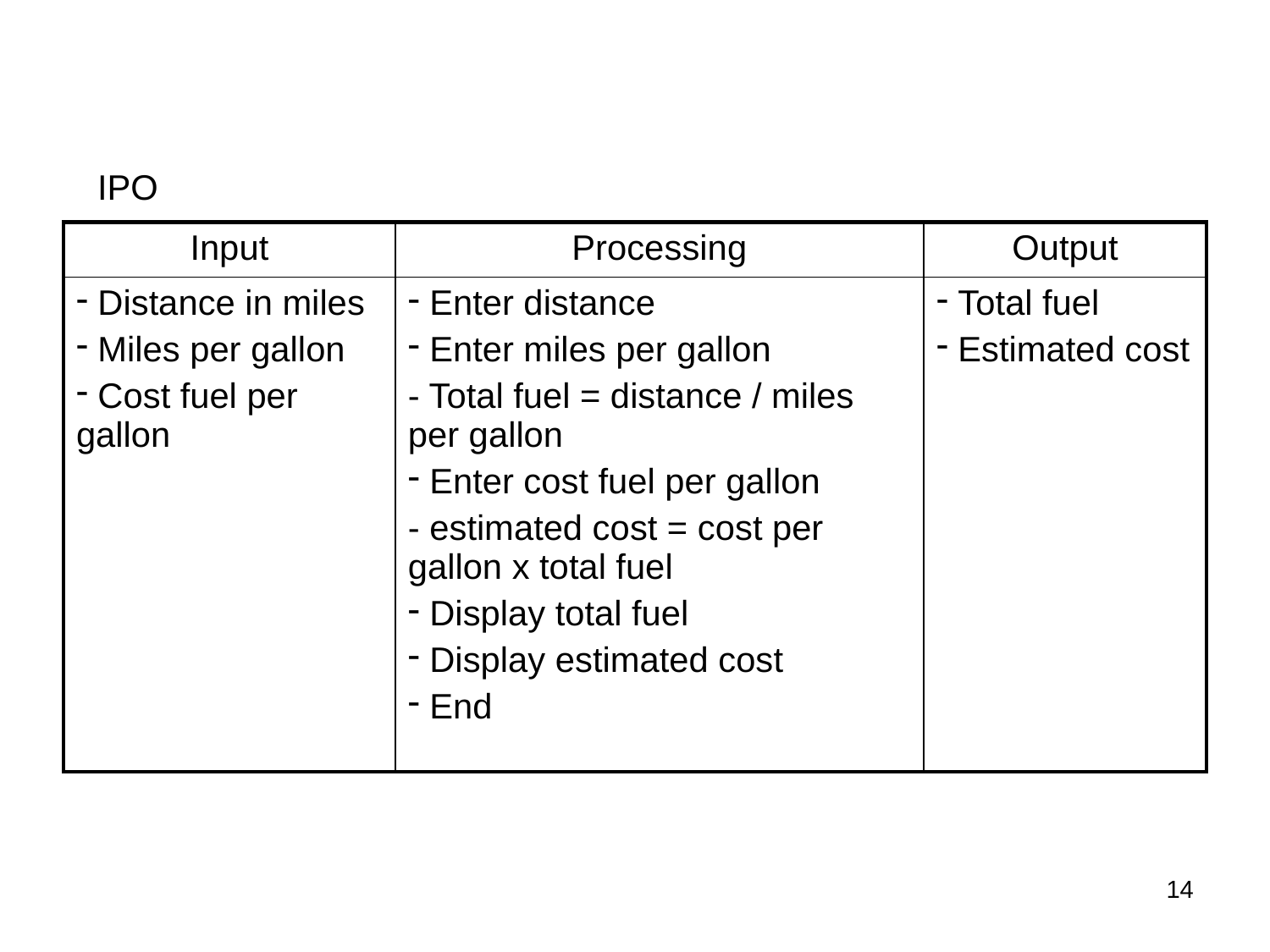

#
IPO
| Input | Processing | Output |
| --- | --- | --- |
| Distance in miles Miles per gallon Cost fuel per gallon | Enter distance Enter miles per gallon - Total fuel = distance / miles per gallon Enter cost fuel per gallon - estimated cost = cost per gallon x total fuel Display total fuel Display estimated cost End | Total fuel Estimated cost |
14